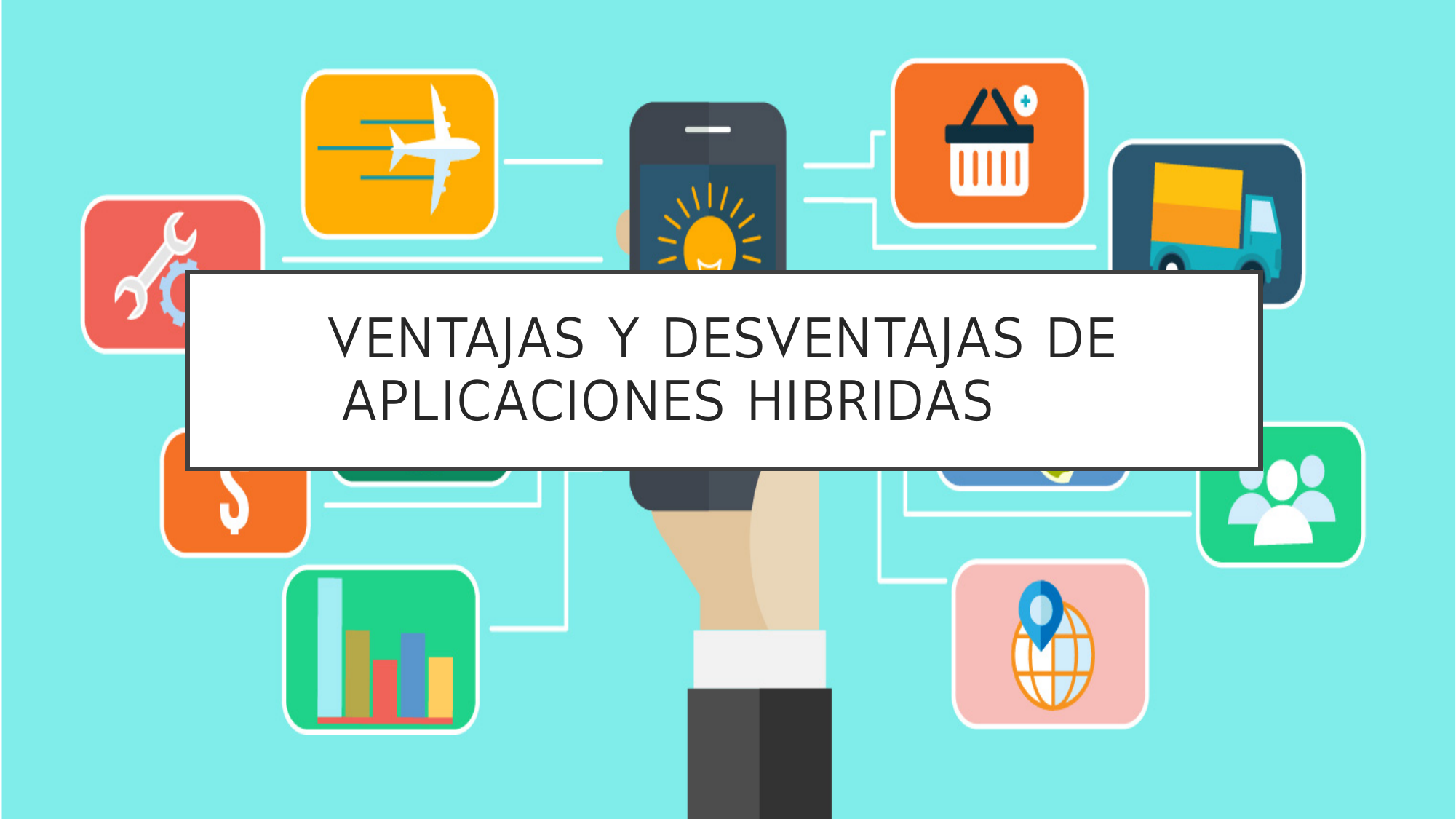

# Ventajas y desventajas de aplicaciones hibridas